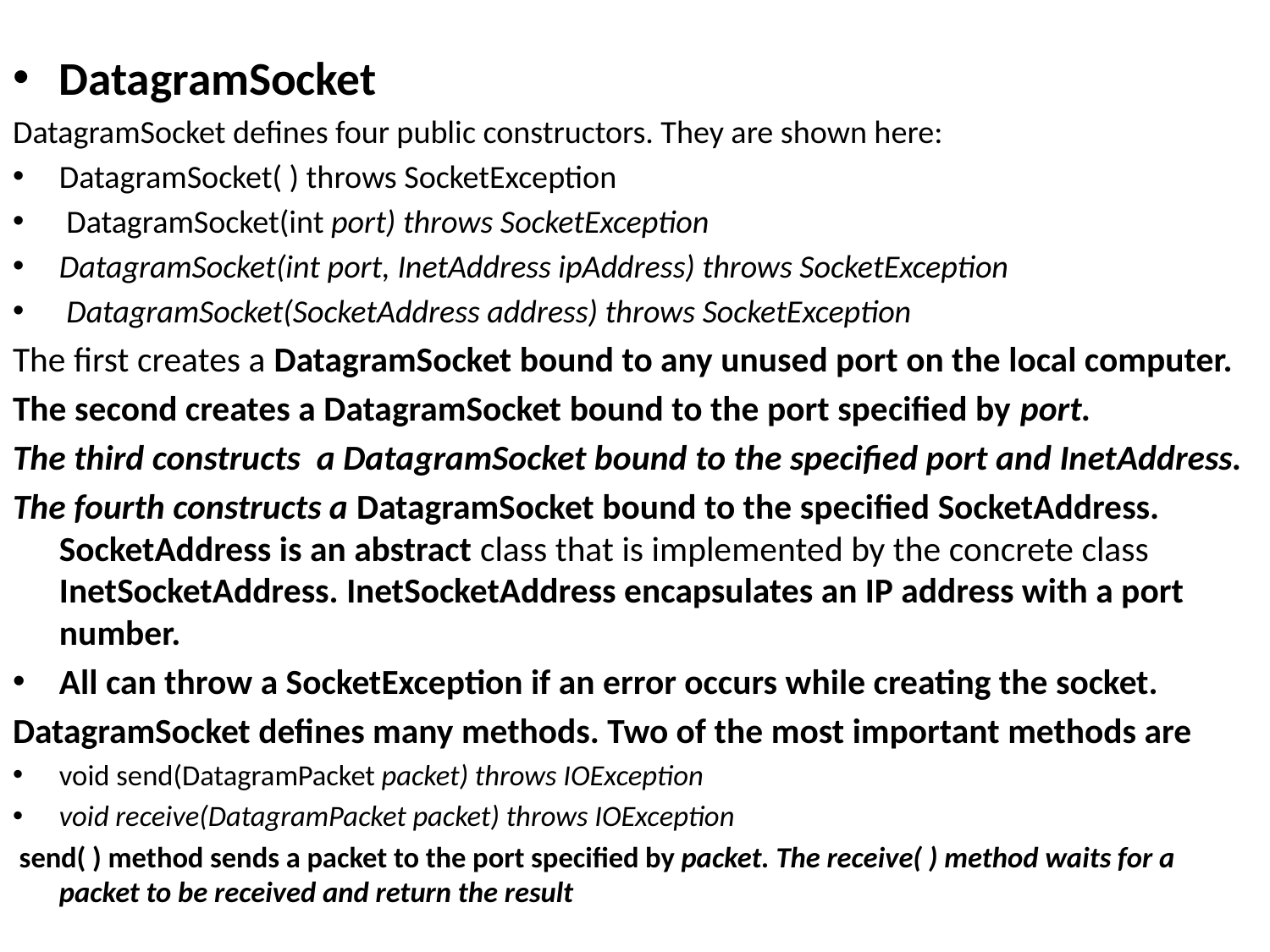

DatagramSocket
DatagramSocket defines four public constructors. They are shown here:
DatagramSocket( ) throws SocketException
 DatagramSocket(int port) throws SocketException
DatagramSocket(int port, InetAddress ipAddress) throws SocketException
 DatagramSocket(SocketAddress address) throws SocketException
The first creates a DatagramSocket bound to any unused port on the local computer.
The second creates a DatagramSocket bound to the port specified by port.
The third constructs  a DatagramSocket bound to the specified port and InetAddress.
The fourth constructs a DatagramSocket bound to the specified SocketAddress. SocketAddress is an abstract class that is implemented by the concrete class InetSocketAddress. InetSocketAddress encapsulates an IP address with a port number.
All can throw a SocketException if an error occurs while creating the socket.
DatagramSocket defines many methods. Two of the most important methods are
void send(DatagramPacket packet) throws IOException
void receive(DatagramPacket packet) throws IOException
 send( ) method sends a packet to the port specified by packet. The receive( ) method waits for a packet to be received and return the result